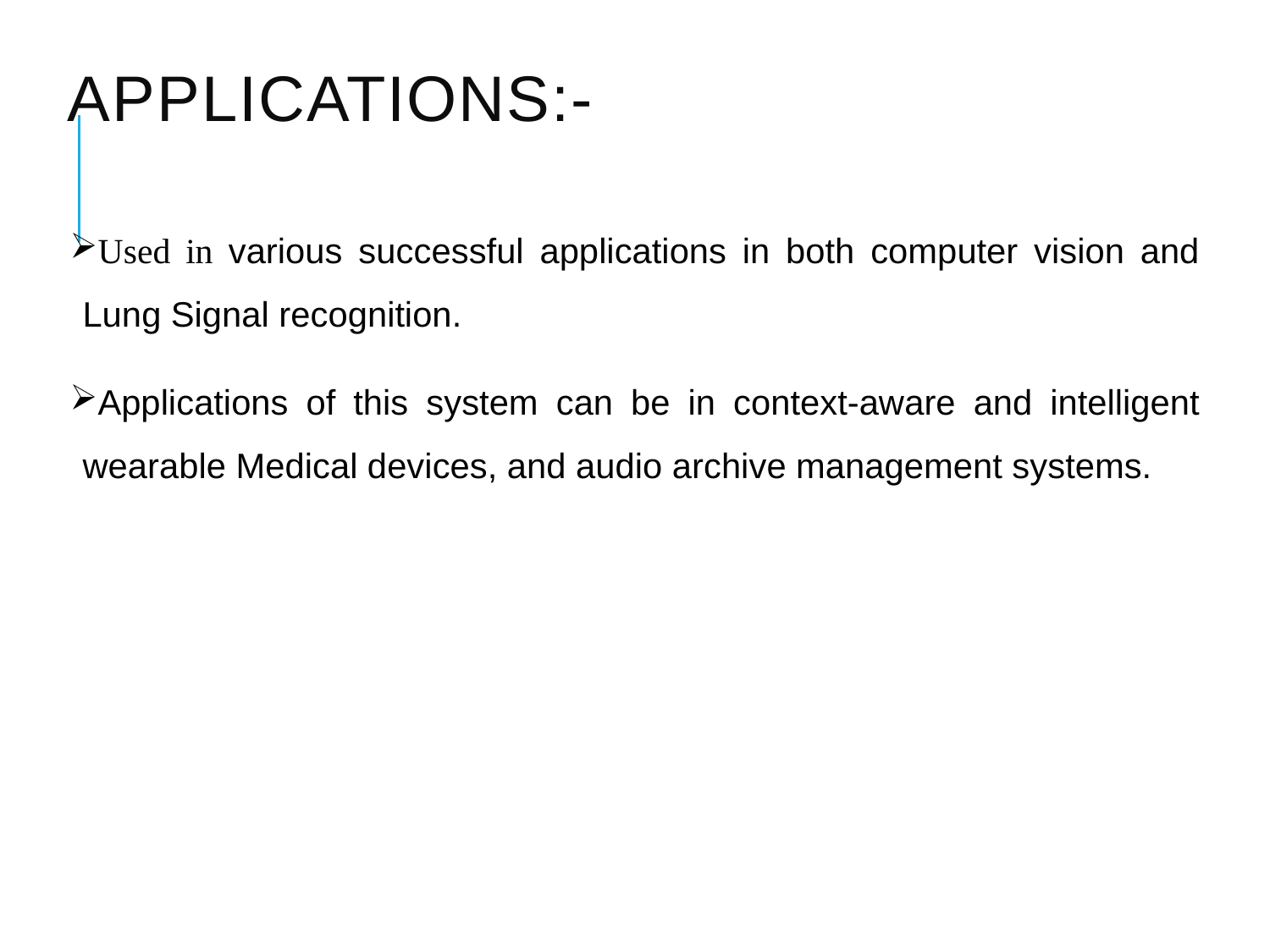

# APPLICATIONS:-
Used in various successful applications in both computer vision and Lung Signal recognition.
Applications of this system can be in context-aware and intelligent wearable Medical devices, and audio archive management systems.